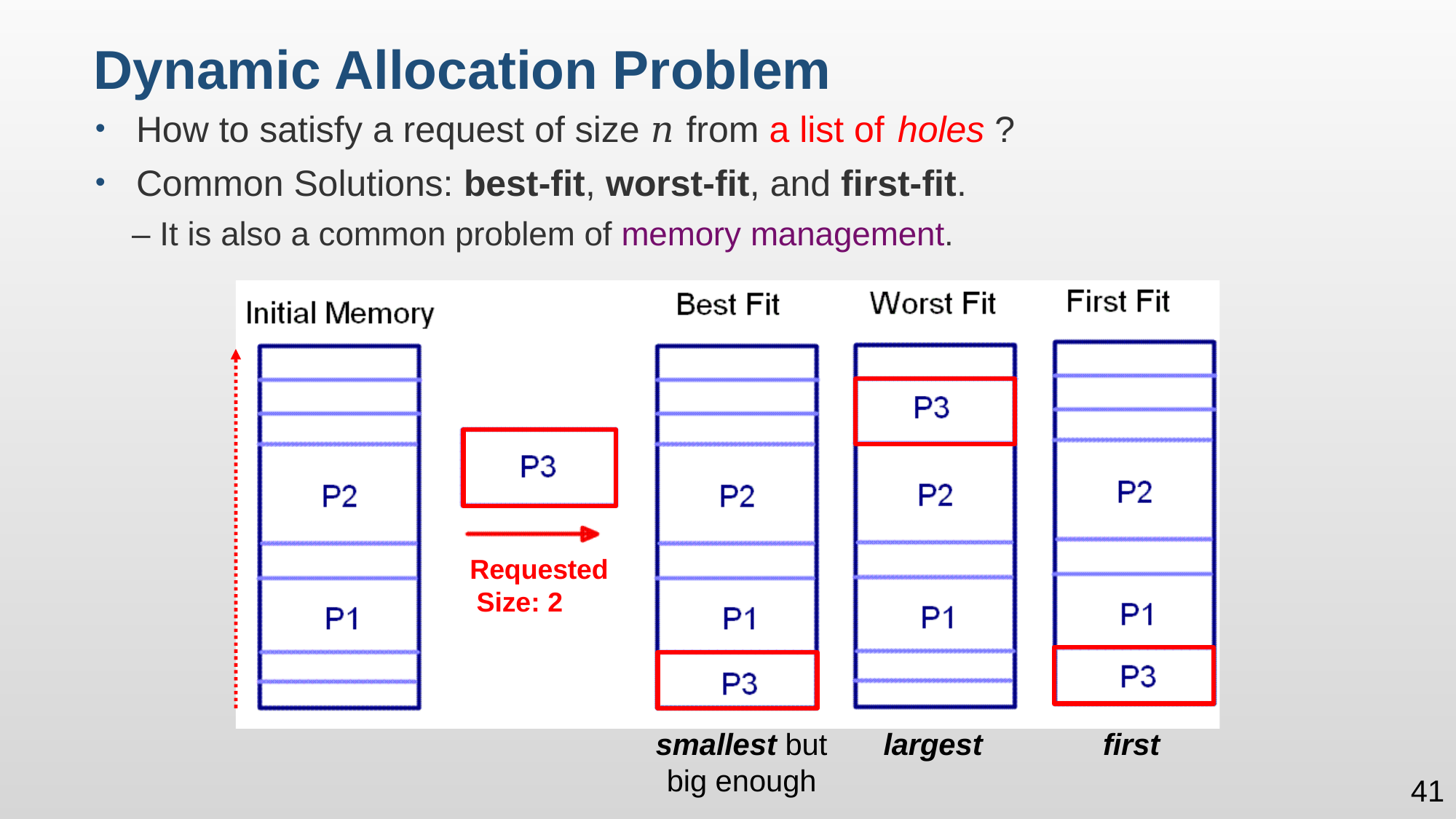

Dynamic Allocation Problem
How to satisfy a request of size 𝑛 from a list of  holes ?
Common Solutions: best-fit, worst-fit, and first-fit.
 – It is also a common problem of memory management.

Requested  Size: 2

smallest but
largest
first
big enough
41